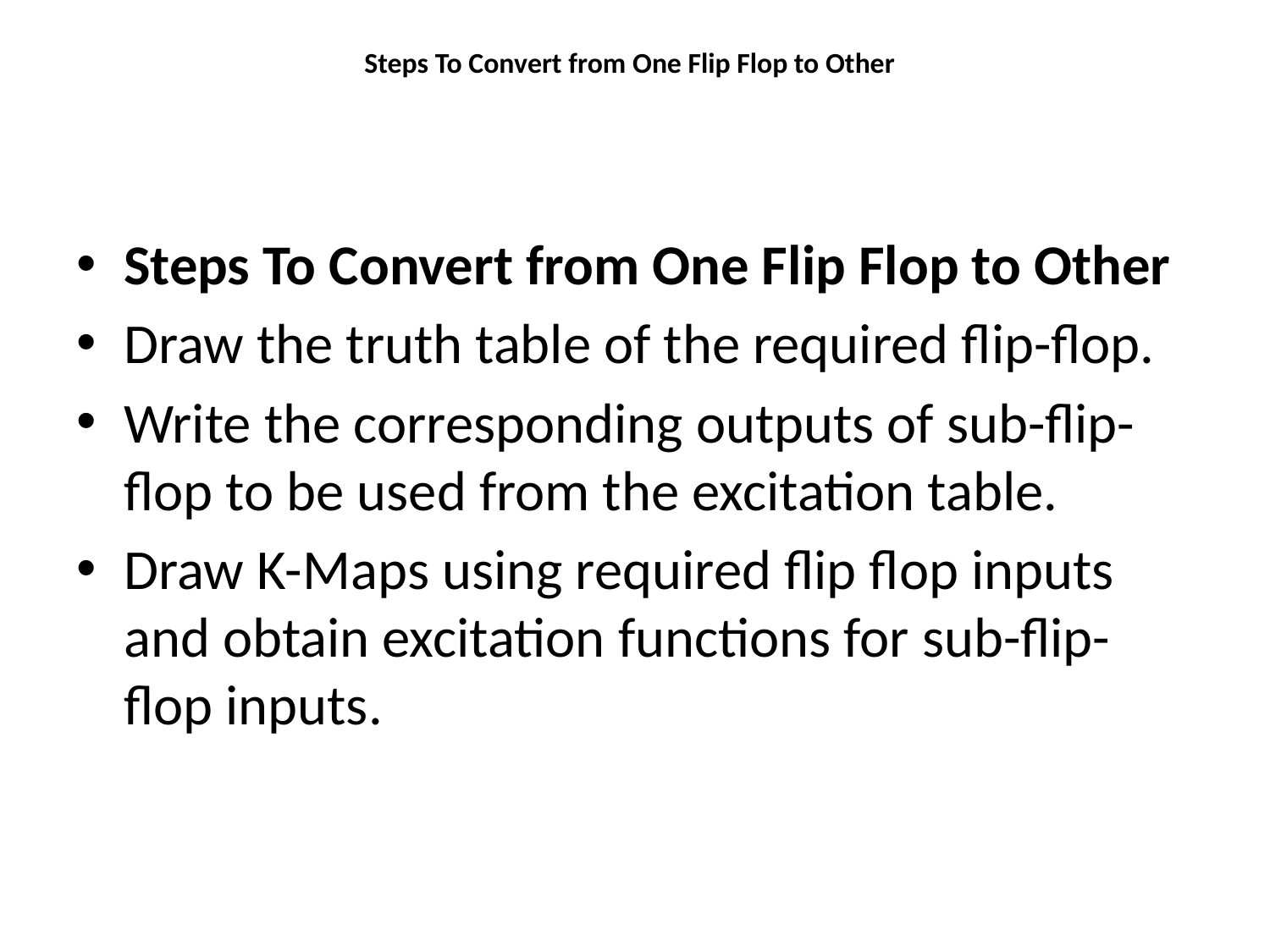

# Steps To Convert from One Flip Flop to Other
Steps To Convert from One Flip Flop to Other
Draw the truth table of the required flip-flop.
Write the corresponding outputs of sub-flip-flop to be used from the excitation table.
Draw K-Maps using required flip flop inputs and obtain excitation functions for sub-flip-flop inputs.